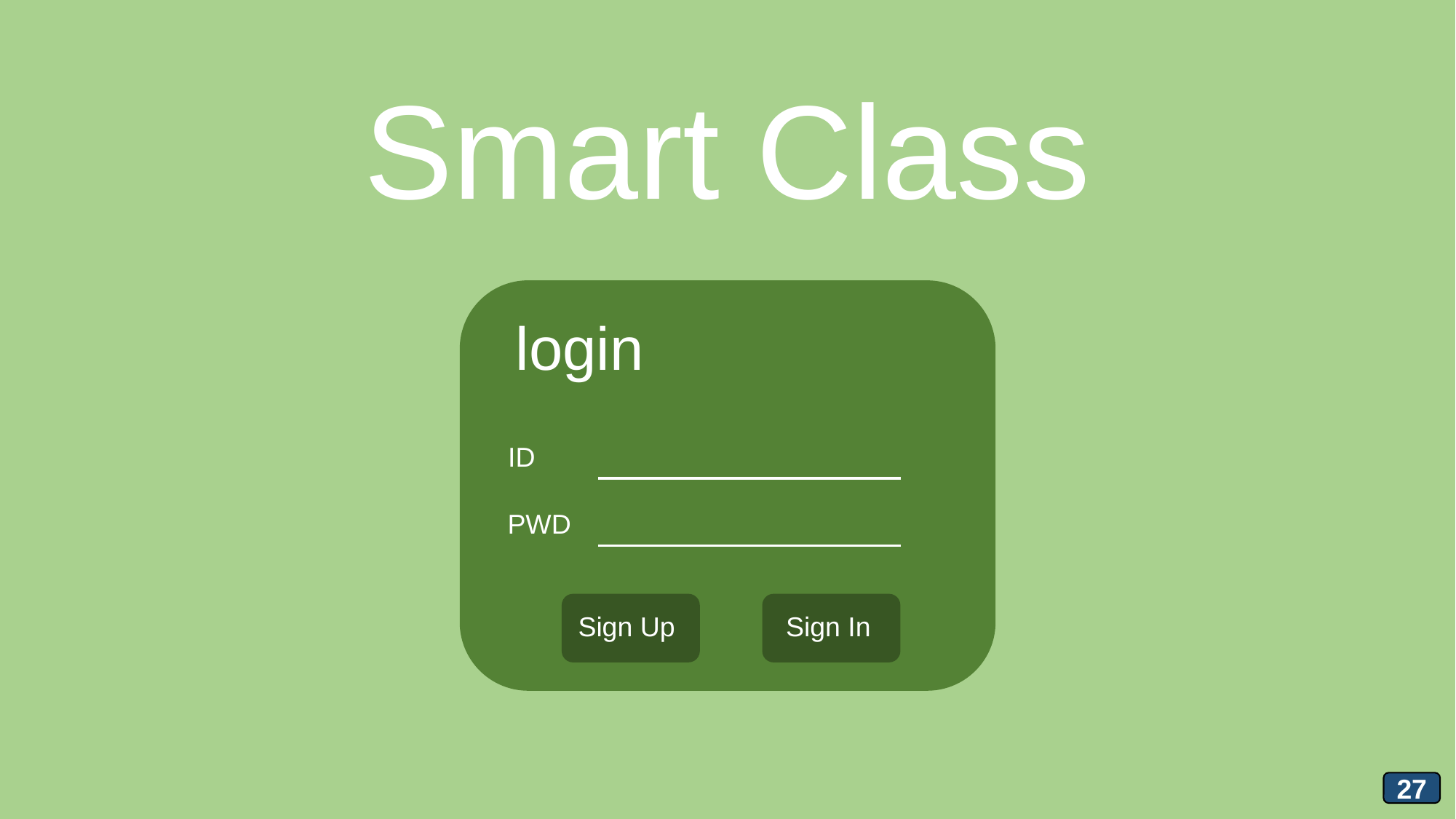

Smart Class

login
ID
PWD

Sign Up

Sign In
27